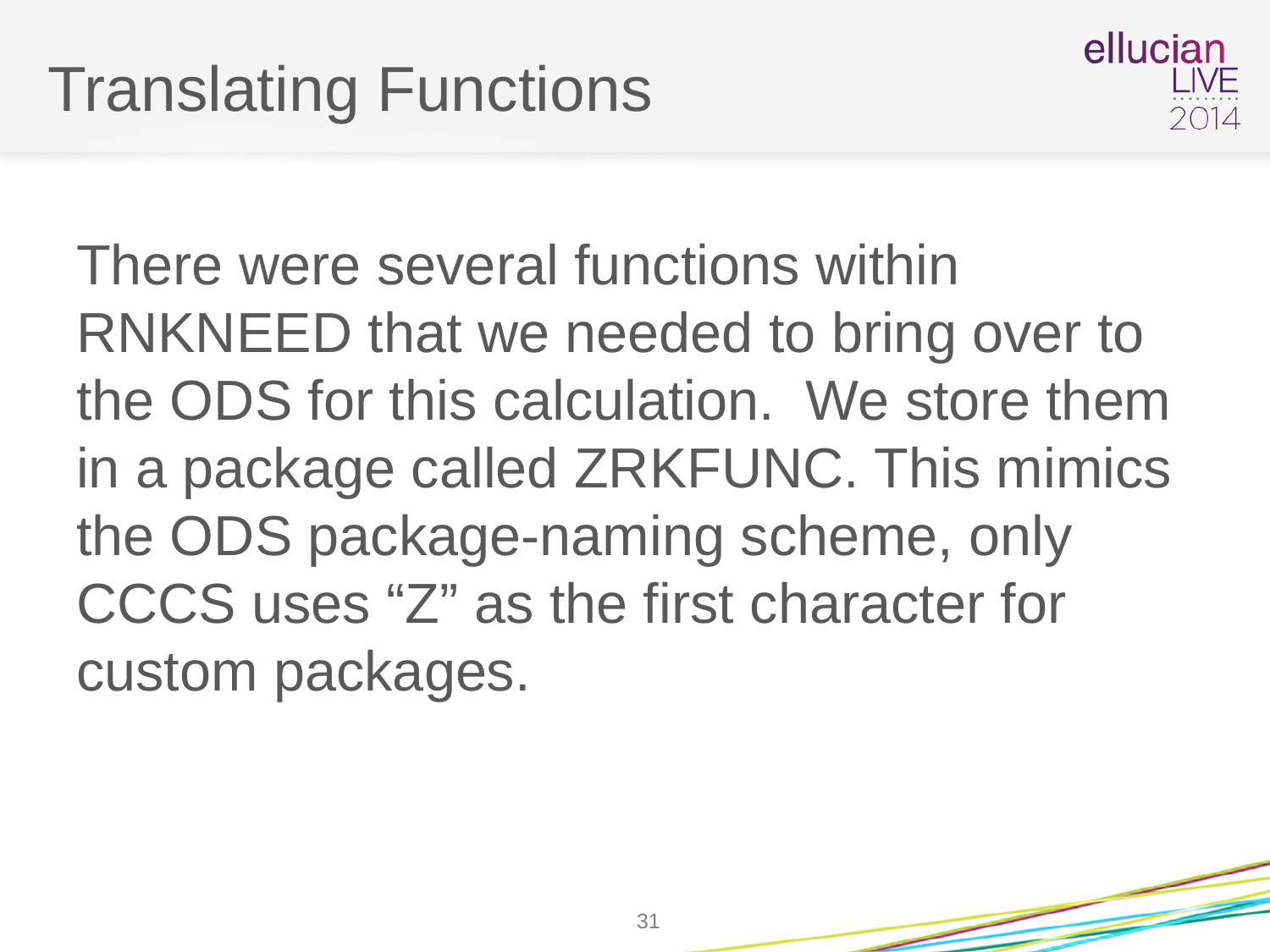

# Translating Functions
There were several functions within RNKNEED that we needed to bring over to the ODS for this calculation.  We store them in a package called ZRKFUNC. This mimics the ODS package-naming scheme, only CCCS uses “Z” as the first character for custom packages.

31